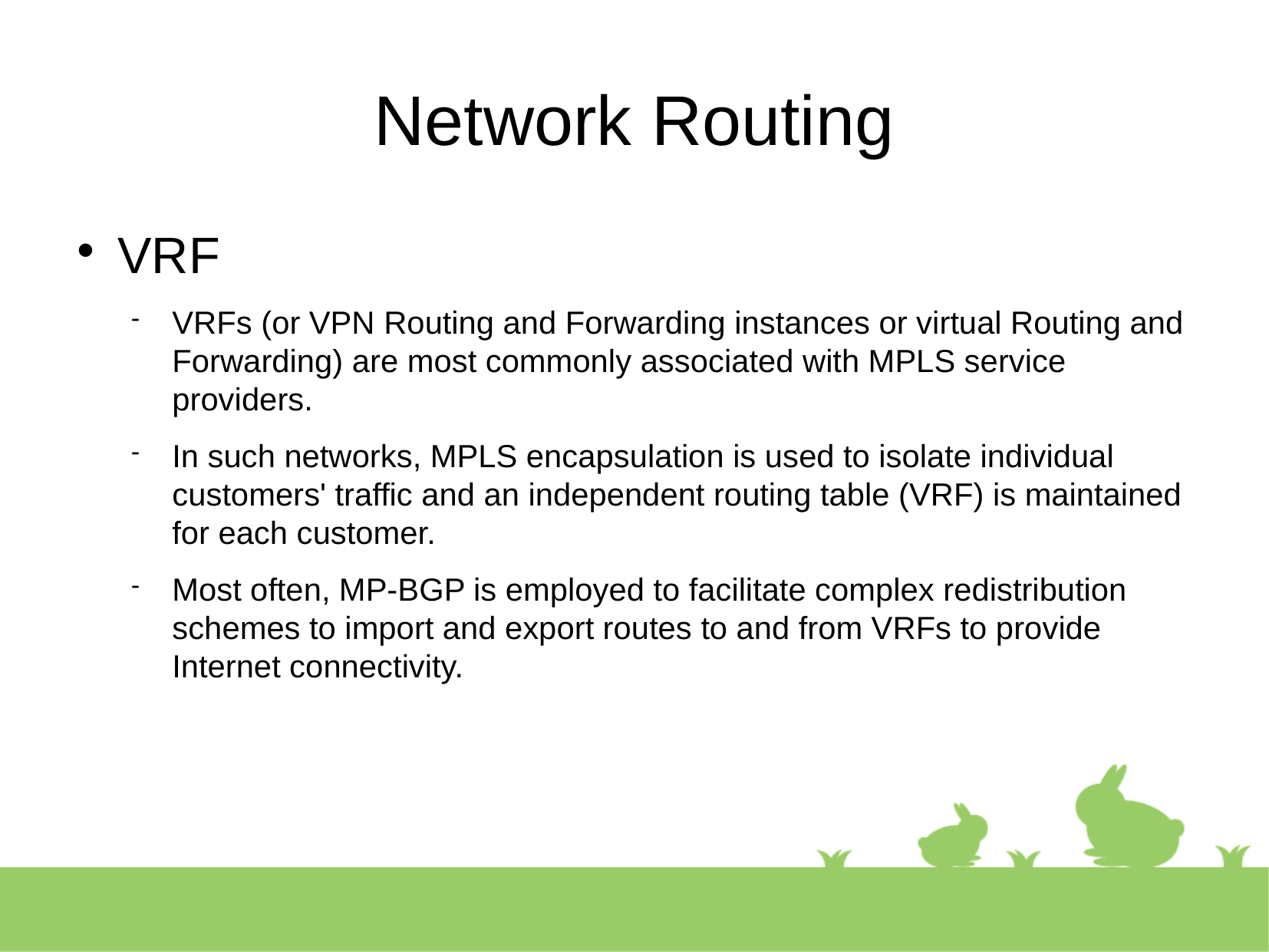

Network Routing
VRF
VRFs (or VPN Routing and Forwarding instances or virtual Routing and Forwarding) are most commonly associated with MPLS service providers.
In such networks, MPLS encapsulation is used to isolate individual customers' traffic and an independent routing table (VRF) is maintained for each customer.
Most often, MP-BGP is employed to facilitate complex redistribution schemes to import and export routes to and from VRFs to provide Internet connectivity.